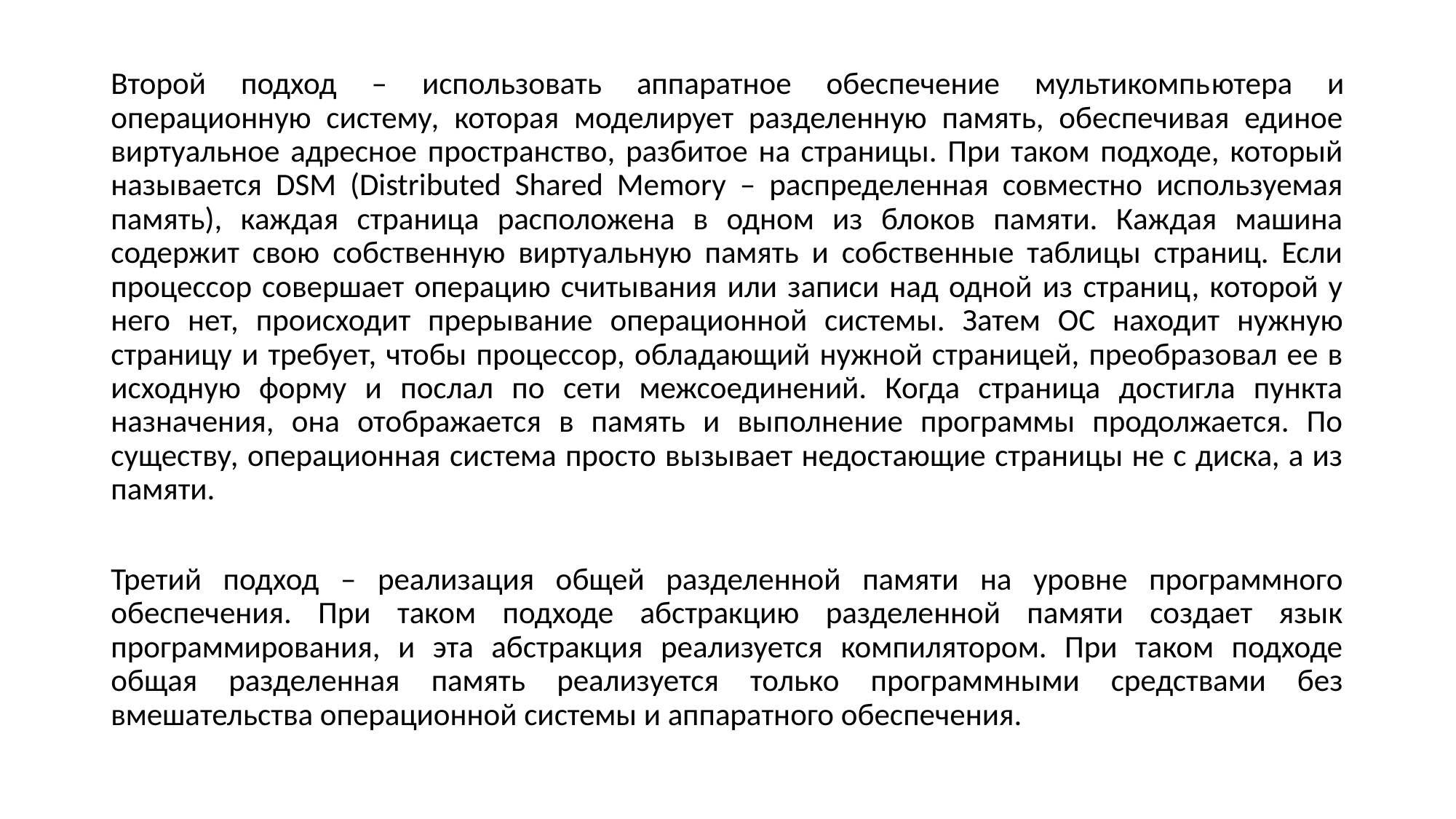

Второй подход – использовать аппаратное обеспечение мультикомпь­ютера и операционную систему, которая моделирует разделенную память, обеспечивая единое виртуальное адресное пространство, разбитое на страницы. При таком подходе, который называется DSM (Distributed Shared Memory – распределенная совместно используемая память), каждая страница расположена в одном из блоков памяти. Каждая машина содержит свою собственную виртуальную память и собственные таблицы страниц. Если процессор совершает операцию считывания или записи над одной из страниц, которой у него нет, происходит прерывание операционной системы. Затем ОС находит нужную страницу и требует, чтобы процессор, обладающий нужной страницей, преобразовал ее в исходную форму и послал по сети межсоединений. Когда страница достигла пункта назначения, она отображается в память и выполнение программы продолжается. По существу, операционная система просто вызывает недостающие страницы не с диска, а из памяти.

Третий подход – реализация общей разделенной памяти на уровне программного обеспечения. При таком подходе абстракцию разделенной памяти создает язык программирования, и эта абстракция реализуется компилятором. При таком подходе общая разделенная память реализуется только программными средствами без вмешательства операционной системы и аппаратного обеспечения.